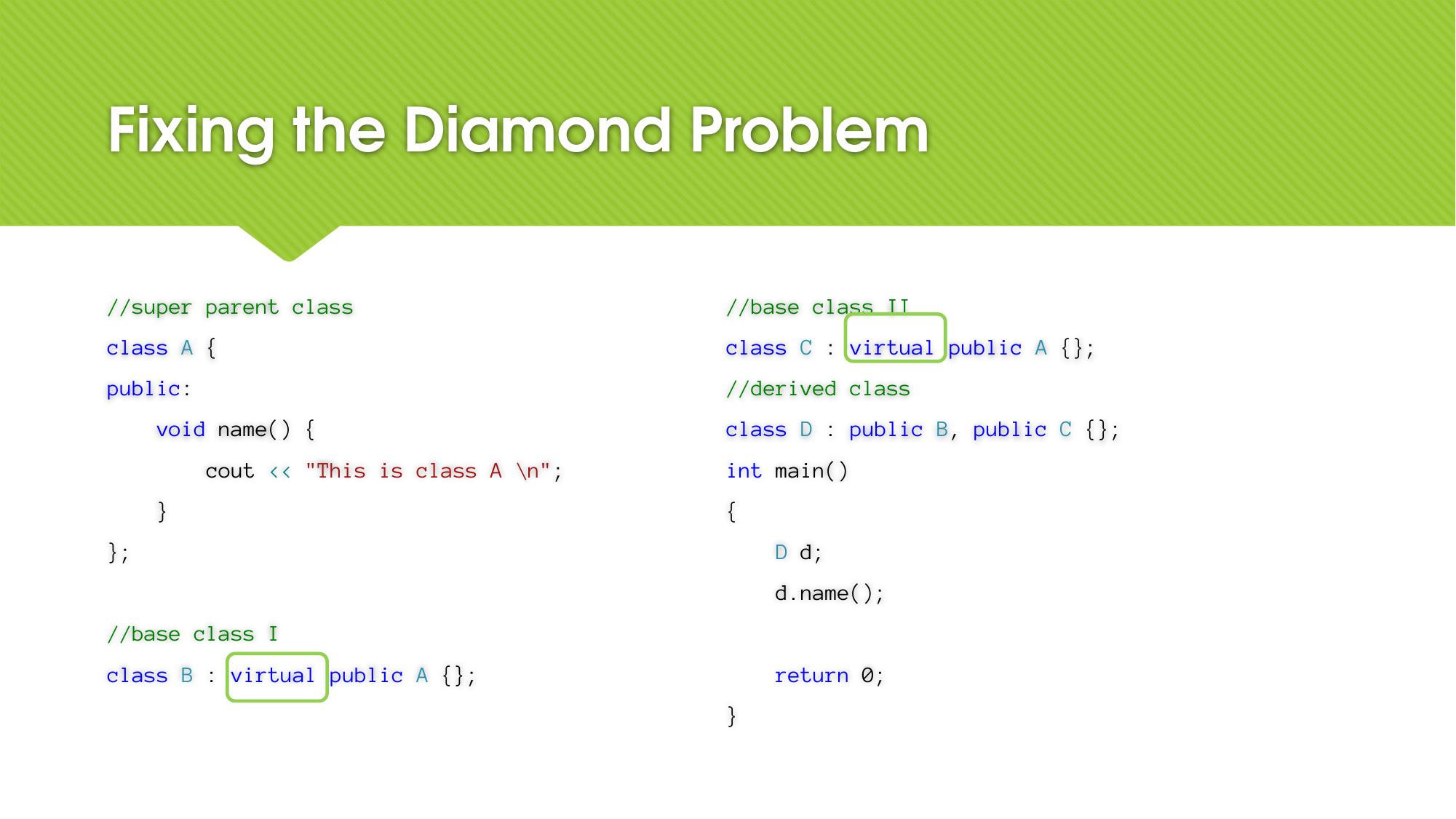

# Fixing the Diamond Problem
//super parent class
class A {
public:
    void name() {
        cout << "This is class A \n";
    }
};

//base class I
class B : virtual public A {};

//base class II
class C : virtual public A {};
//derived class
class D : public B, public C {};
int main()
{
    D d;
    d.name();

    return 0;
}